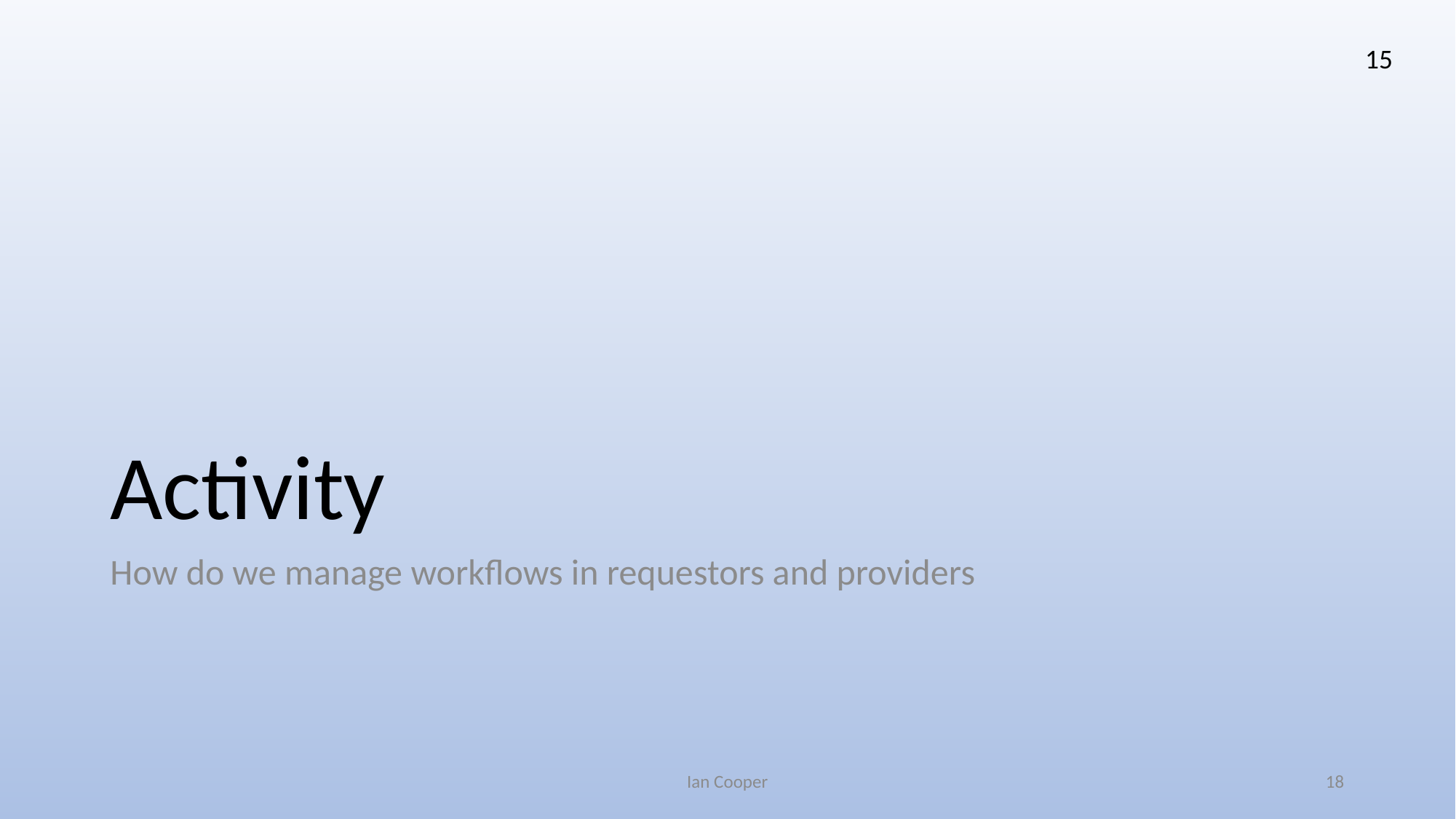

15
# Activity
How do we manage workflows in requestors and providers
Ian Cooper
18